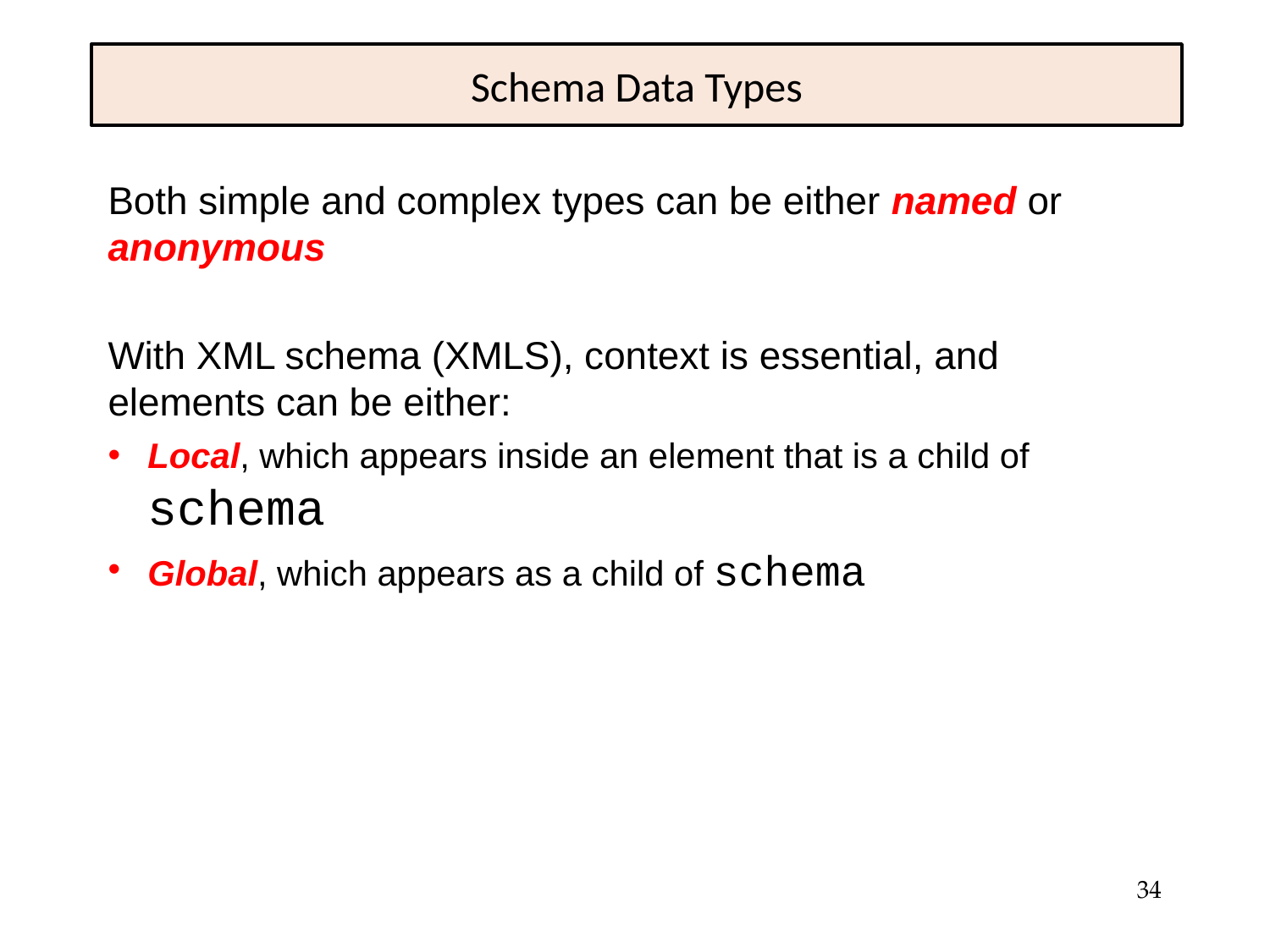

# Schema Data Types
Both simple and complex types can be either named or anonymous

With XML schema (XMLS), context is essential, and elements can be either:
Local, which appears inside an element that is a child of schema
Global, which appears as a child of schema
34